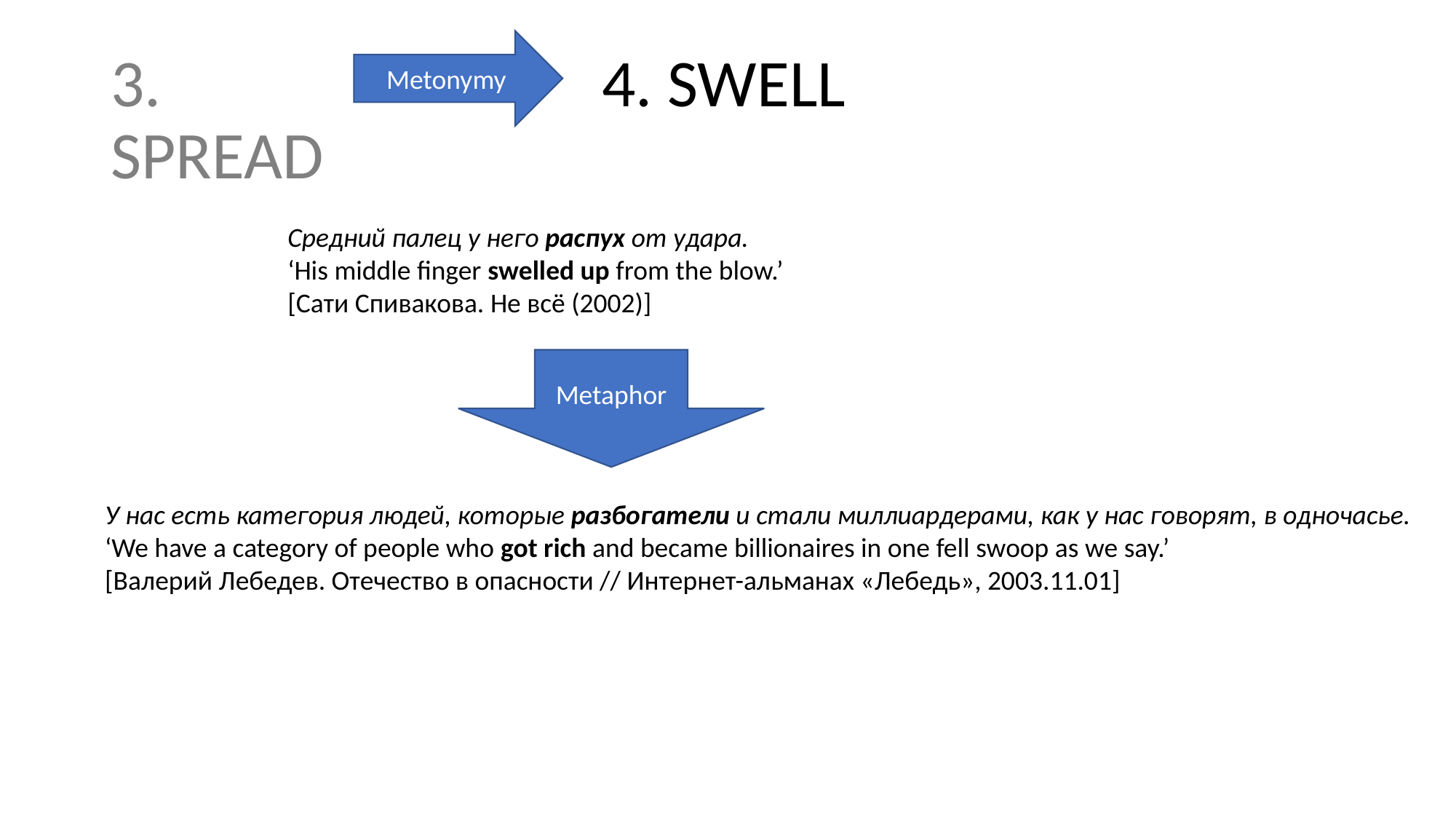

Metonymy
4. swell
3. spread
Средний палец у него распух от удара.
‘His middle finger swelled up from the blow.’
[Сати Спивакова. Не всё (2002)]
Metaphor
У нас есть категория людей, которые разбогатели и стали миллиардерами, как у нас говорят, в одночасье.
‘We have a category of people who got rich and became billionaires in one fell swoop as we say.’
[Валерий Лебедев. Отечество в опасности // Интернет-альманах «Лебедь», 2003.11.01]